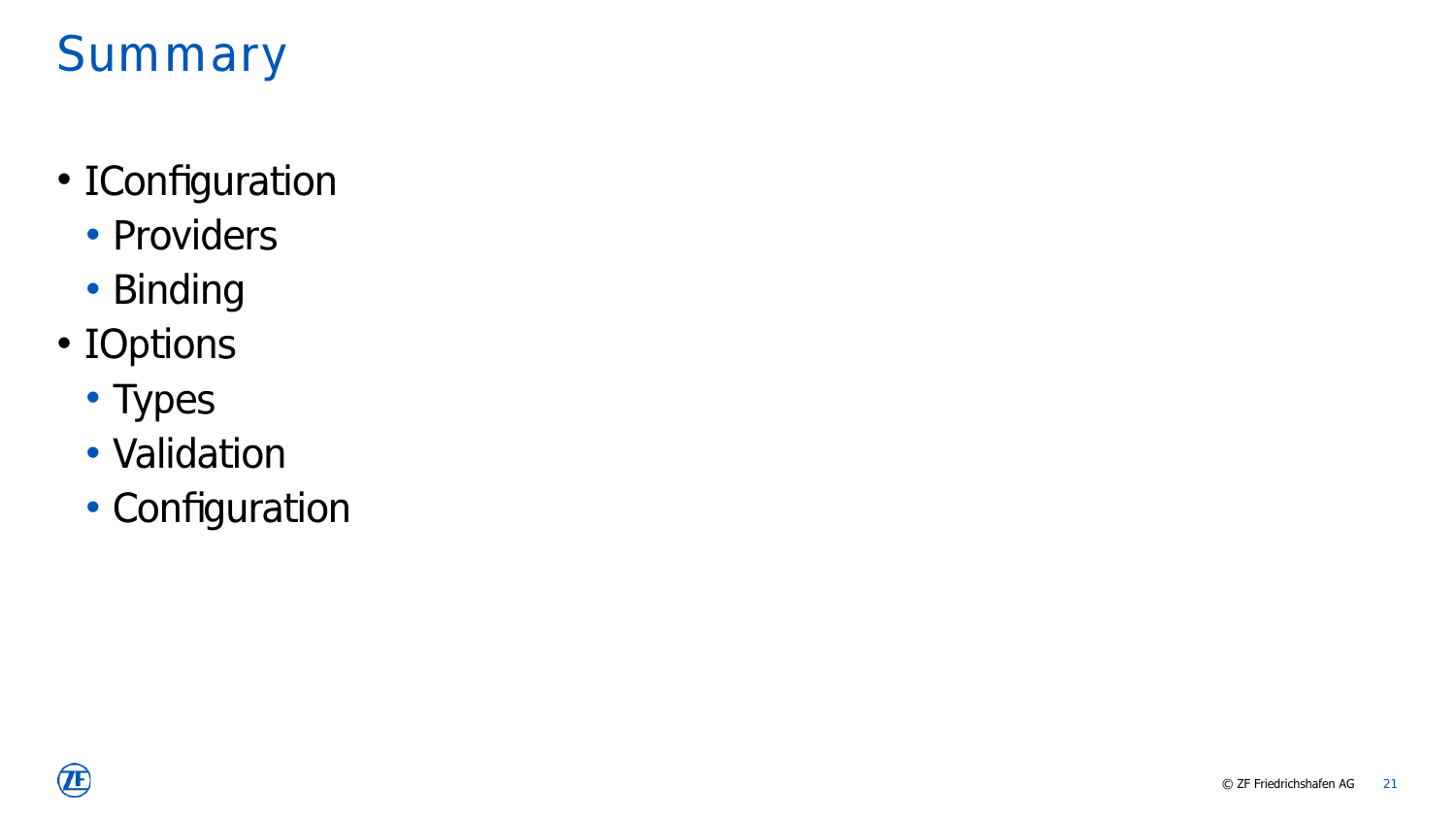

# Summary
IConfiguration
Providers
Binding
IOptions
Types
Validation
Configuration

21